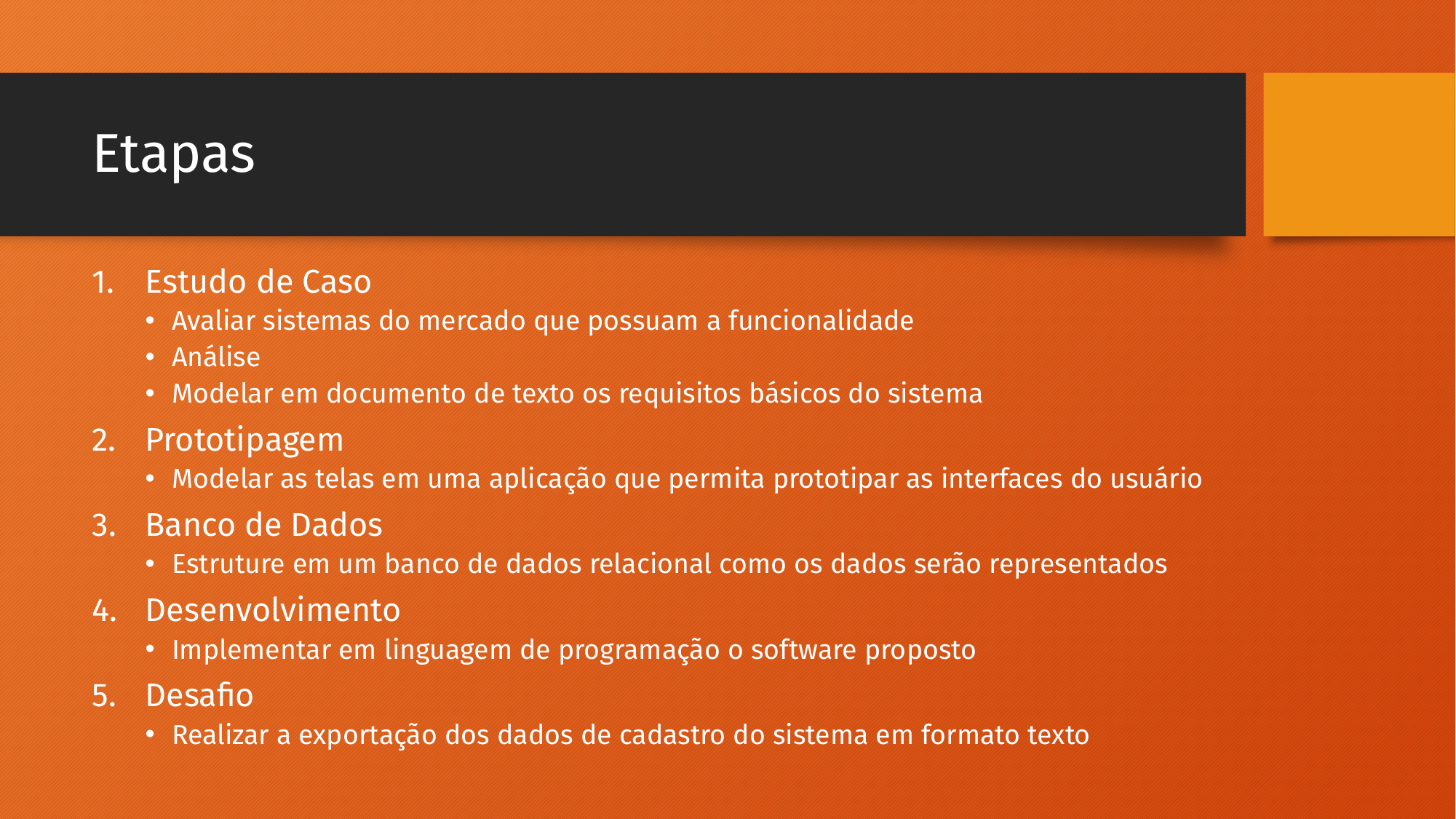

# Etapas
Estudo de Caso
Avaliar sistemas do mercado que possuam a funcionalidade
Análise
Modelar em documento de texto os requisitos básicos do sistema
Prototipagem
Modelar as telas em uma aplicação que permita prototipar as interfaces do usuário
Banco de Dados
Estruture em um banco de dados relacional como os dados serão representados
Desenvolvimento
Implementar em linguagem de programação o software proposto
Desafio
Realizar a exportação dos dados de cadastro do sistema em formato texto